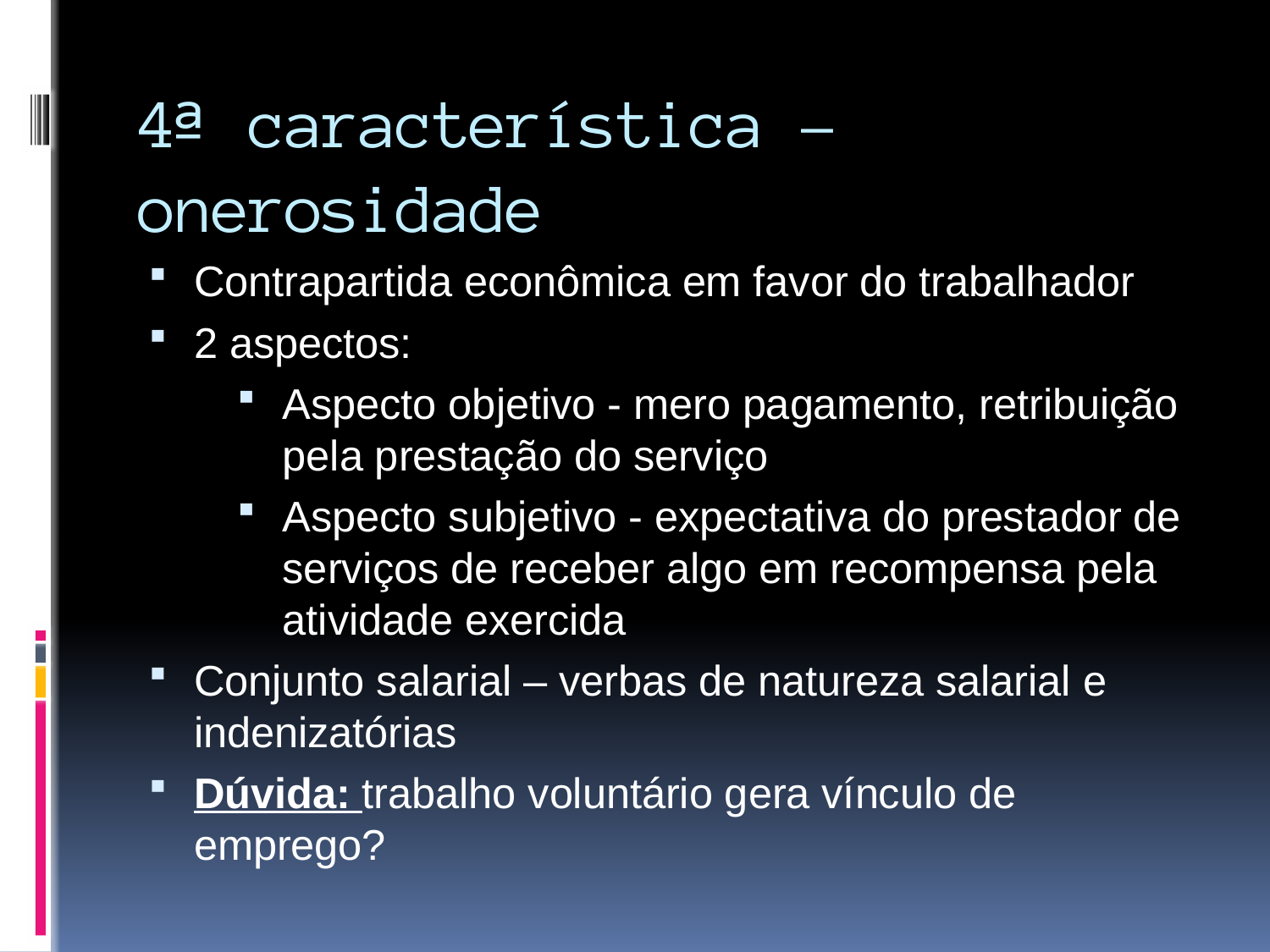

# 4ª característica – onerosidade
Contrapartida econômica em favor do trabalhador
2 aspectos:
Aspecto objetivo - mero pagamento, retribuição pela prestação do serviço
Aspecto subjetivo - expectativa do prestador de serviços de receber algo em recompensa pela atividade exercida
Conjunto salarial – verbas de natureza salarial e indenizatórias
Dúvida: trabalho voluntário gera vínculo de emprego?